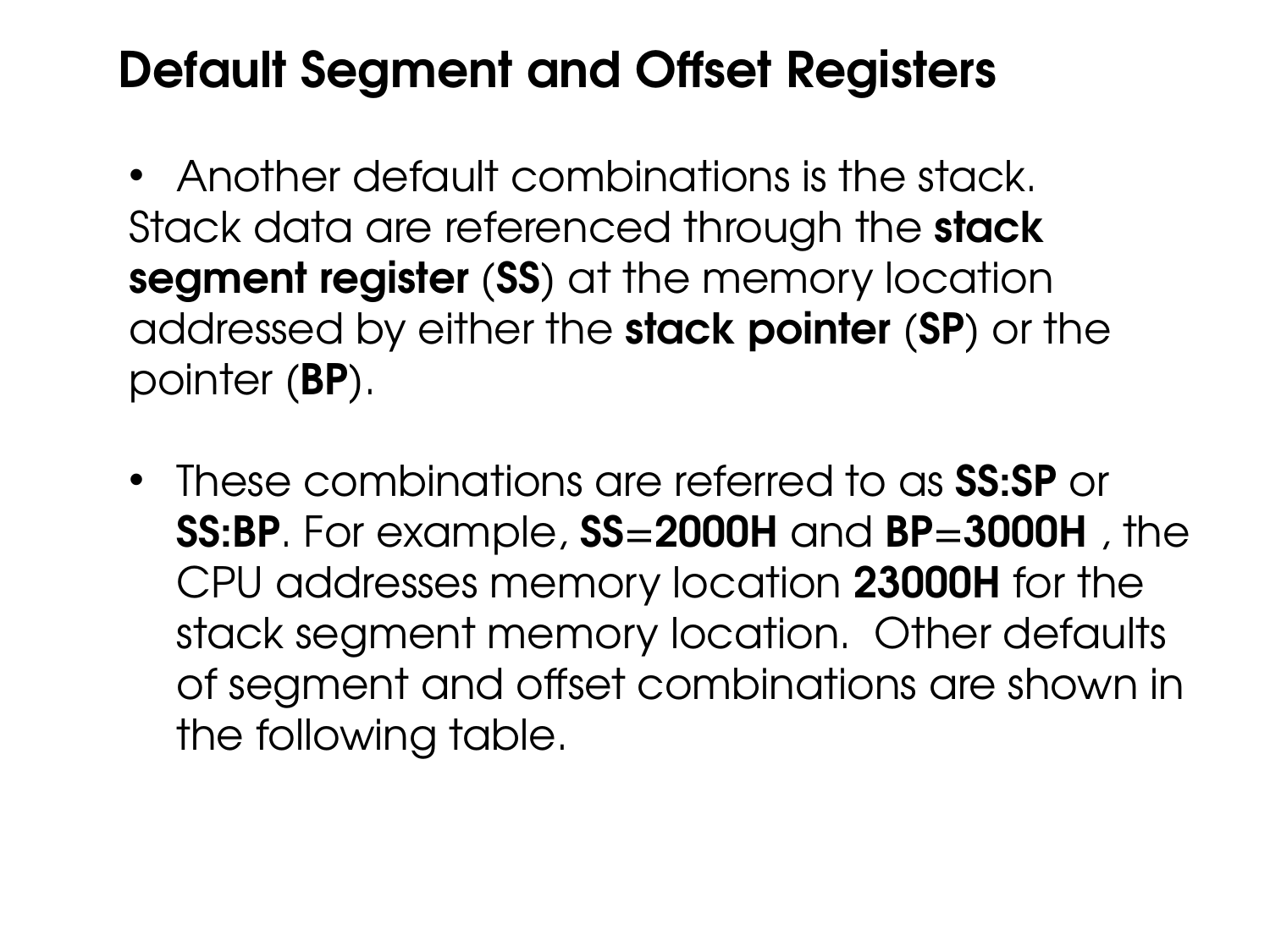

Default Segment and Offset Registers

Another default combinations is the stack.
Stack data are referenced through the stack segment register (SS) at the memory location addressed by either the stack pointer (SP) or the pointer (BP).

These combinations are referred to as SS:SP or SS:BP. For example, SS=2000H and BP=3000H , the CPU addresses memory location 23000H for the stack segment memory location.  Other defaults of segment and offset combinations are shown in the following table.